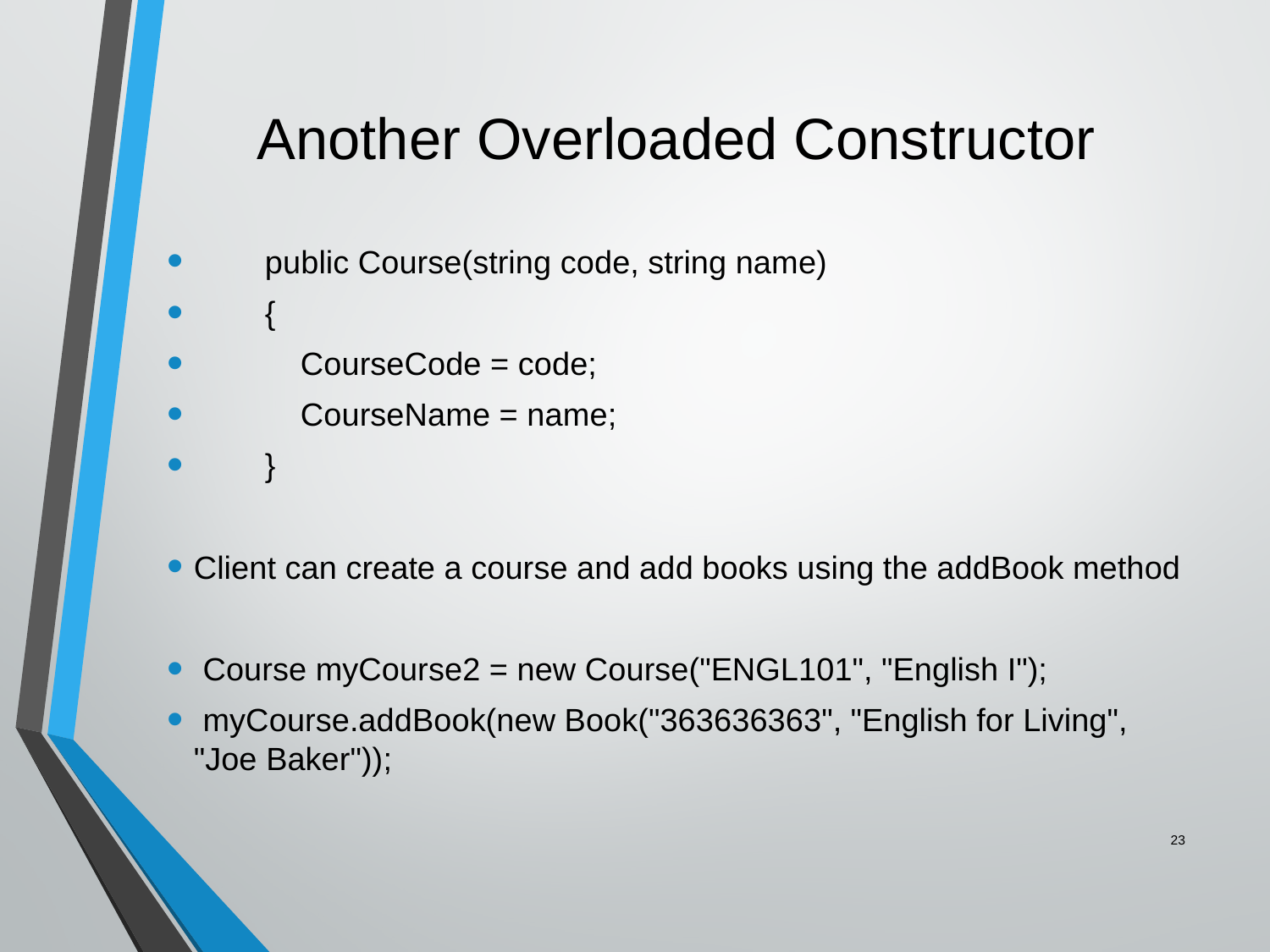

# Another Overloaded Constructor
        public Course(string code, string name)
        {
            CourseCode = code;
            CourseName = name;
        }

Client can create a course and add books using the addBook method

 Course myCourse2 = new Course("ENGL101", "English I");
 myCourse.addBook(new Book("363636363", "English for Living", "Joe Baker"));
23